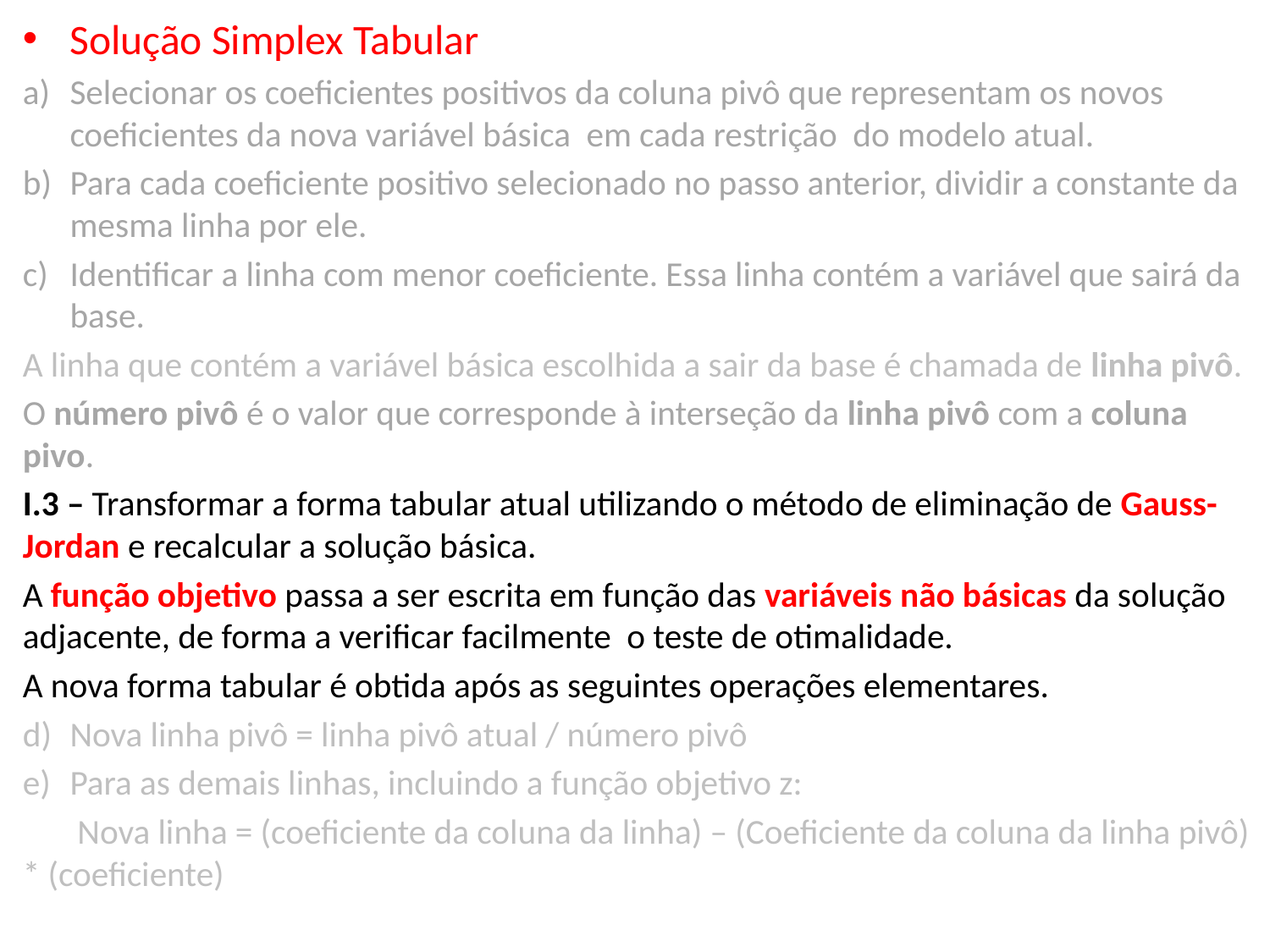

Solução Simplex Tabular
Selecionar os coeficientes positivos da coluna pivô que representam os novos coeficientes da nova variável básica  em cada restrição  do modelo atual.
Para cada coeficiente positivo selecionado no passo anterior, dividir a constante da mesma linha por ele.
Identificar a linha com menor coeficiente. Essa linha contém a variável que sairá da base.
A linha que contém a variável básica escolhida a sair da base é chamada de linha pivô.
O número pivô é o valor que corresponde à interseção da linha pivô com a coluna pivo.
I.3 – Transformar a forma tabular atual utilizando o método de eliminação de Gauss-Jordan e recalcular a solução básica.
A função objetivo passa a ser escrita em função das variáveis não básicas da solução adjacente, de forma a verificar facilmente  o teste de otimalidade.
A nova forma tabular é obtida após as seguintes operações elementares.
Nova linha pivô = linha pivô atual / número pivô
Para as demais linhas, incluindo a função objetivo z:
       Nova linha = (coeficiente da coluna da linha) – (Coeficiente da coluna da linha pivô) * (coeficiente)